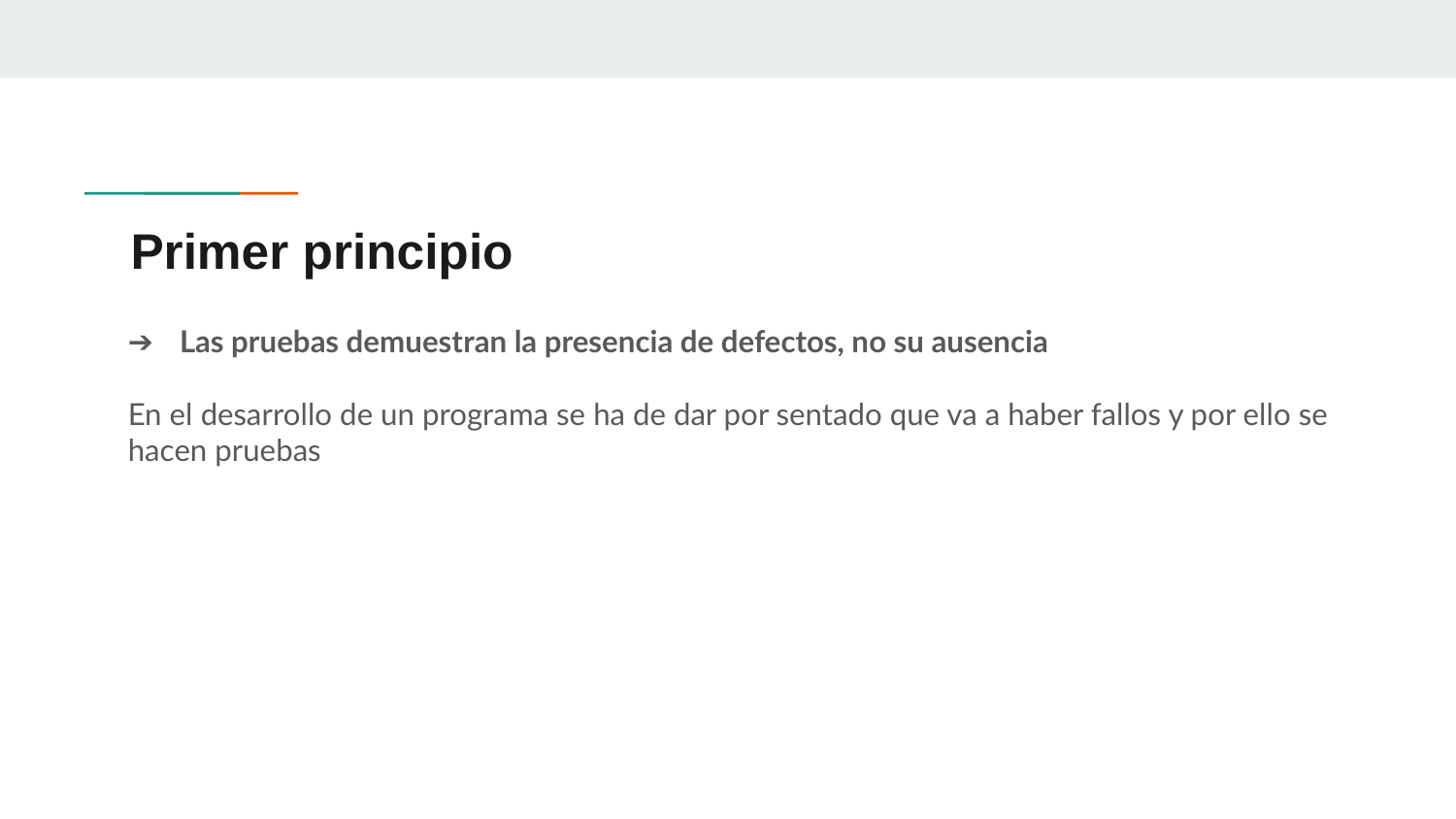

# Primer principio
Las pruebas demuestran la presencia de defectos, no su ausencia

En el desarrollo de un programa se ha de dar por sentado que va a haber fallos y por ello se hacen pruebas